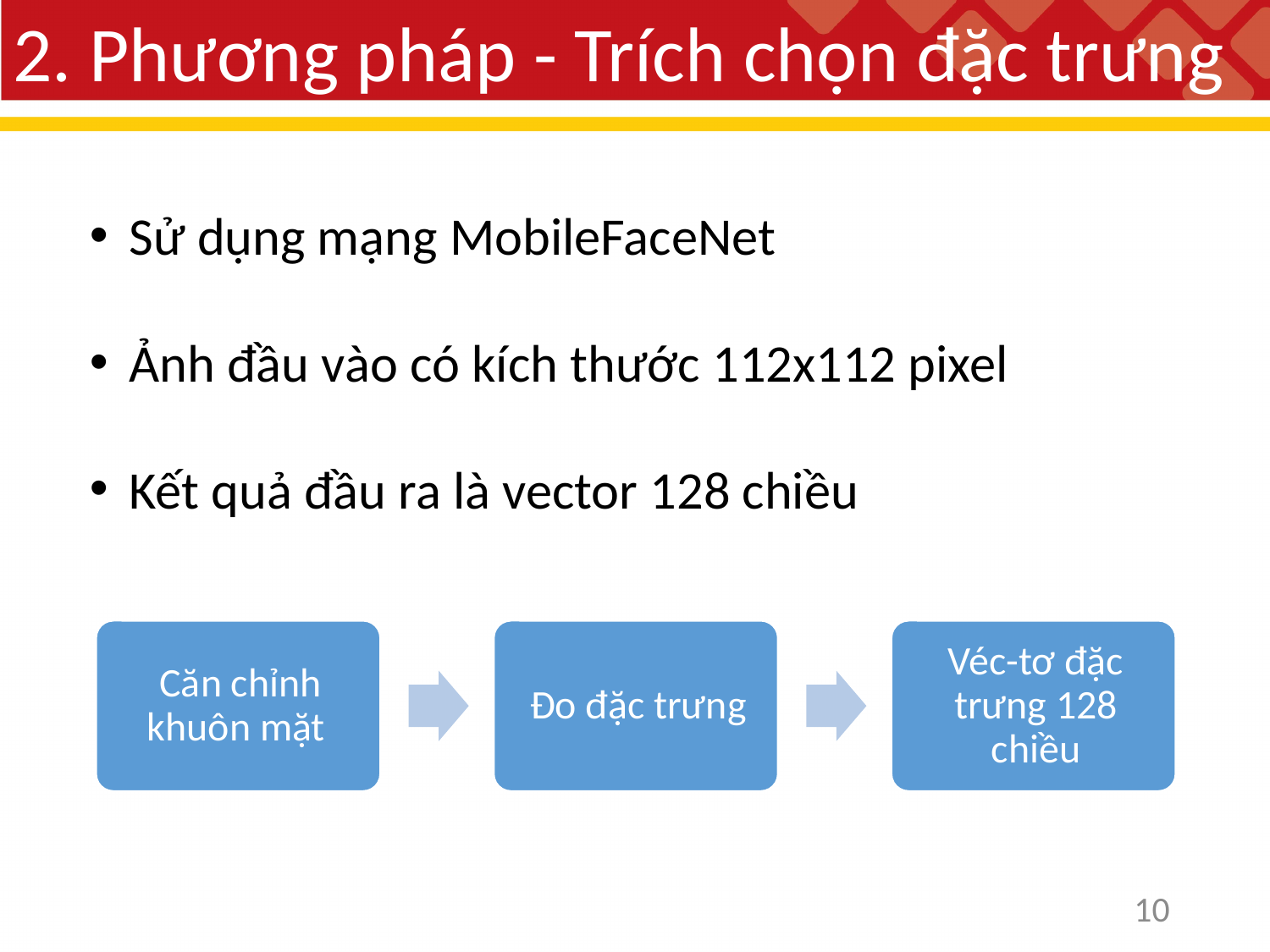

# 2. Phương pháp - Trích chọn đặc trưng
Sử dụng mạng MobileFaceNet
Ảnh đầu vào có kích thước 112x112 pixel
Kết quả đầu ra là vector 128 chiều
Căn chỉnh khuôn mặt

Đo đặc trưng

Véc-tơ đặc trưng 128 chiều
10